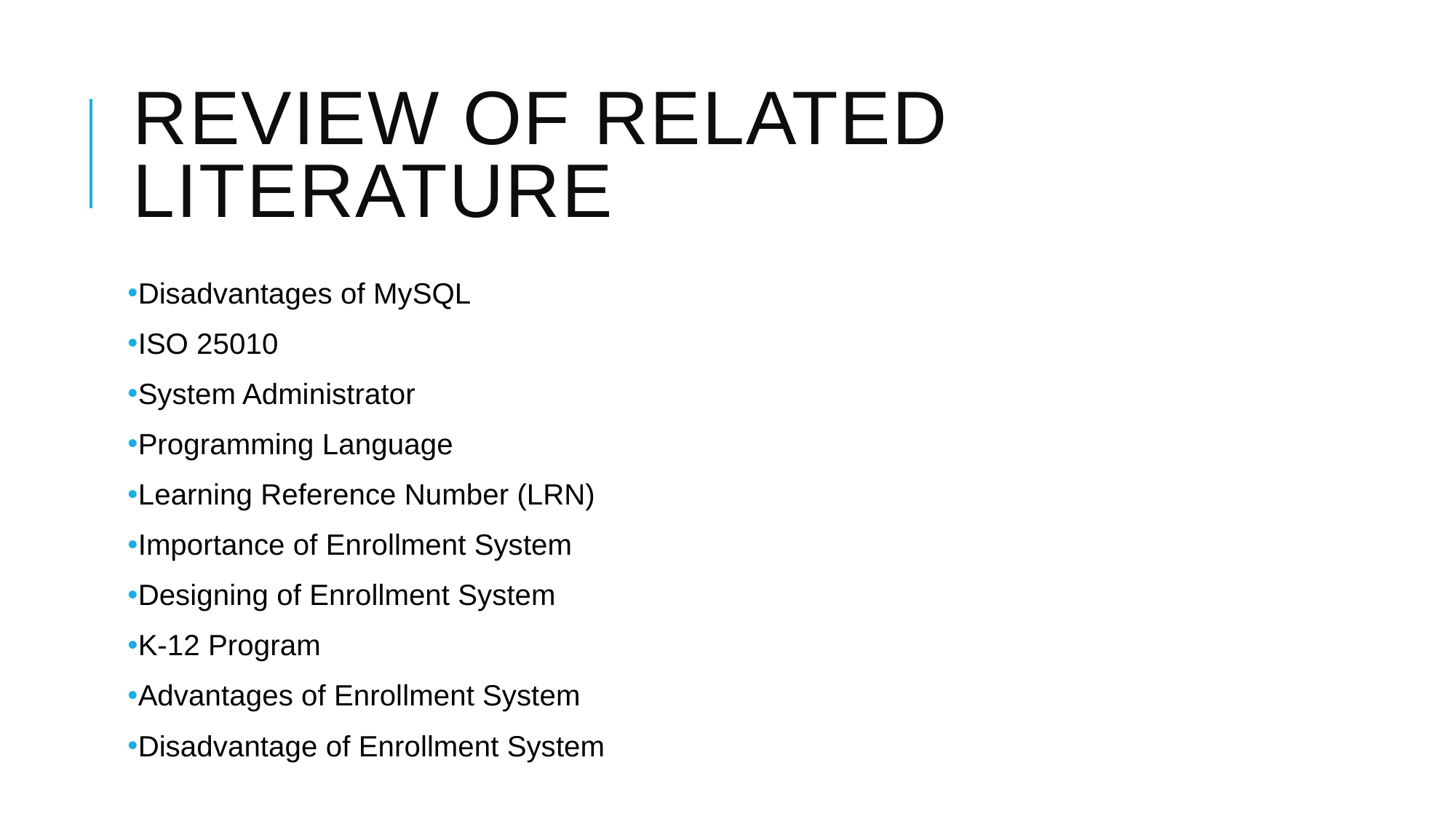

# Review of related literature
Disadvantages of MySQL
ISO 25010
System Administrator
Programming Language
Learning Reference Number (LRN)
Importance of Enrollment System
Designing of Enrollment System
K-12 Program
Advantages of Enrollment System
Disadvantage of Enrollment System